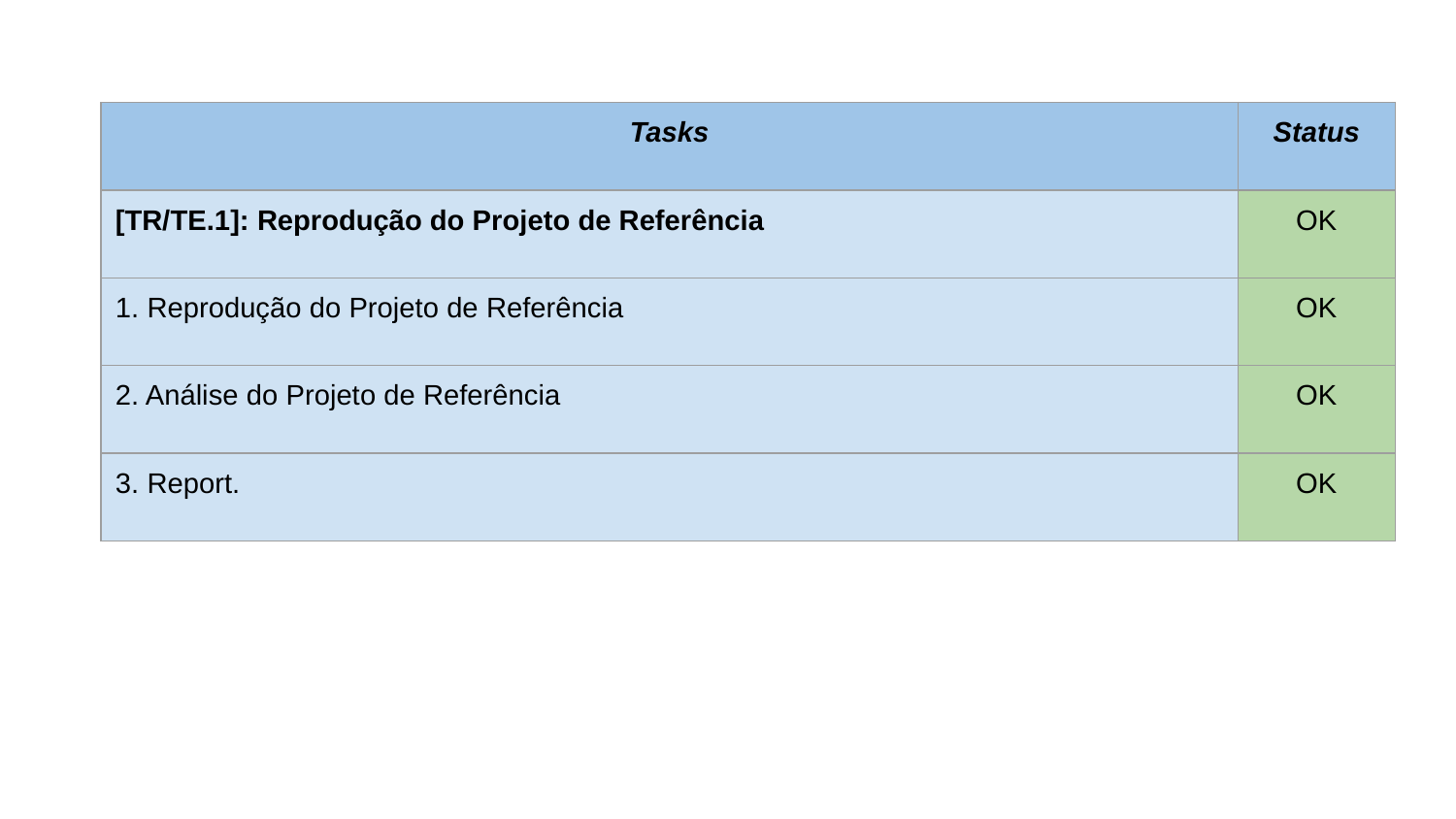

| Tasks | Status |
| --- | --- |
| [TR/TE.1]: Reprodução do Projeto de Referência | OK |
| 1. Reprodução do Projeto de Referência | OK |
| 2. Análise do Projeto de Referência | OK |
| 3. Report. | OK |